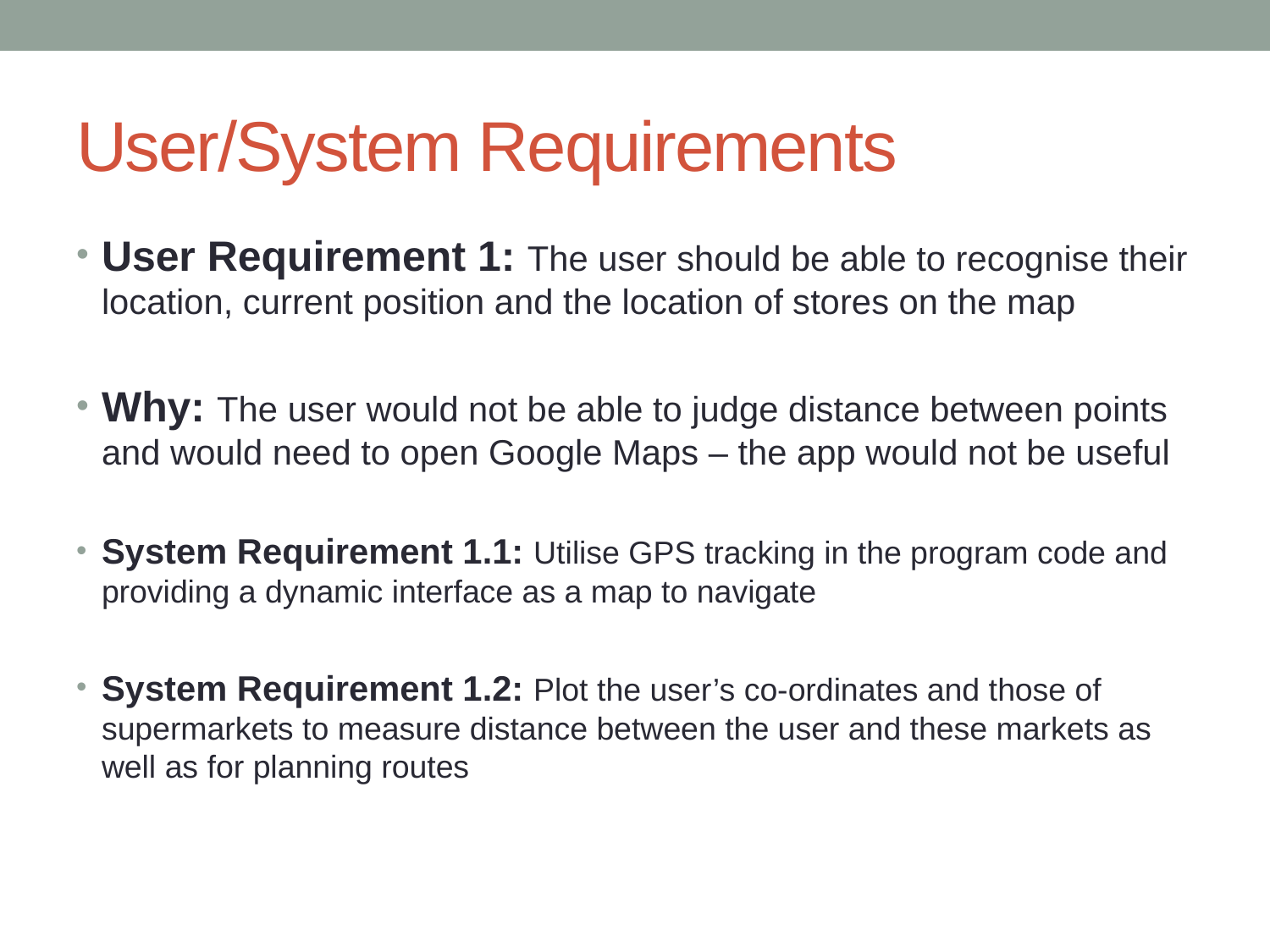

# User/System Requirements
User Requirement 1: The user should be able to recognise their location, current position and the location of stores on the map

Why: The user would not be able to judge distance between points and would need to open Google Maps – the app would not be useful

System Requirement 1.1: Utilise GPS tracking in the program code and providing a dynamic interface as a map to navigate

System Requirement 1.2: Plot the user’s co-ordinates and those of supermarkets to measure distance between the user and these markets as well as for planning routes